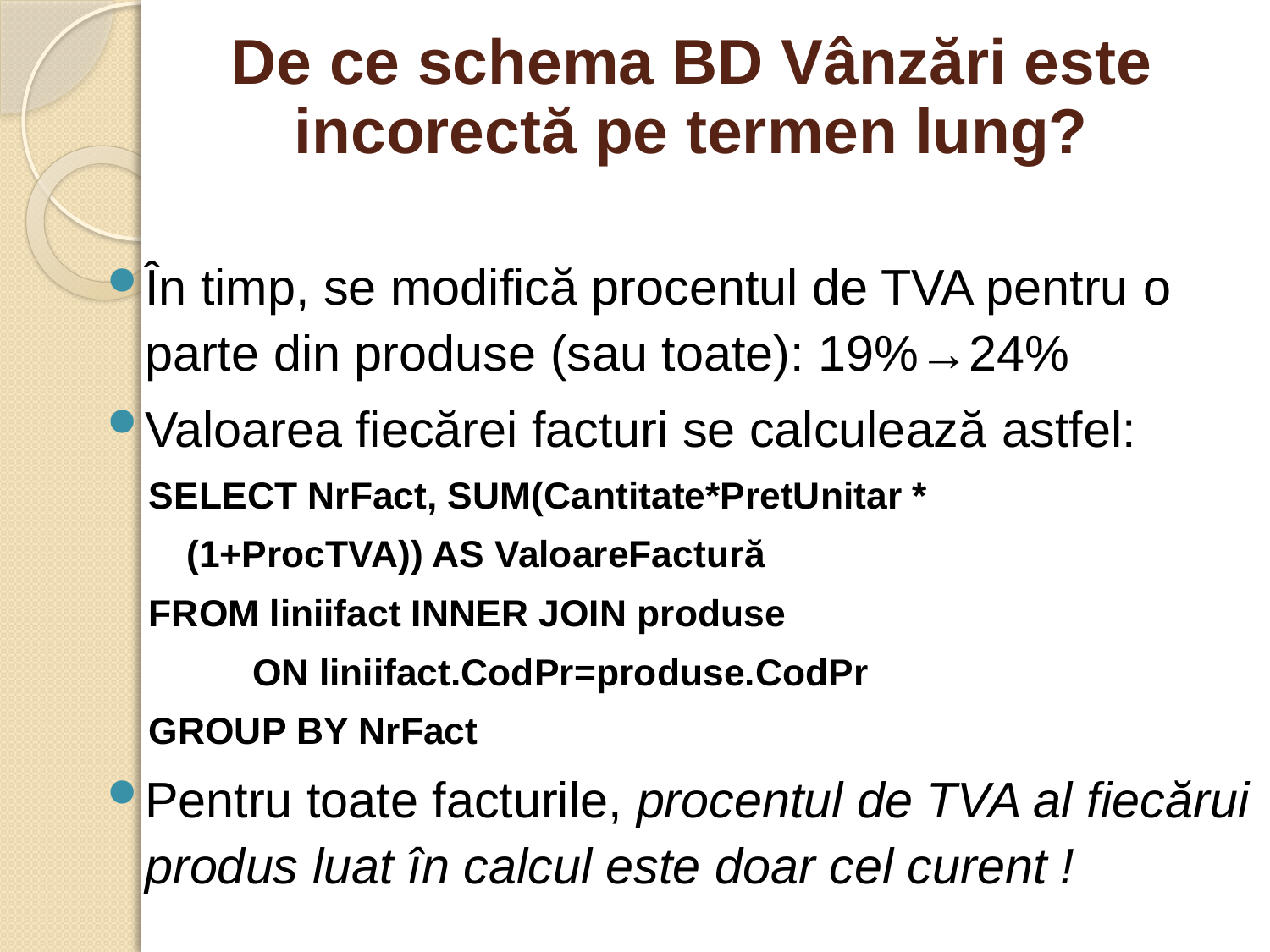

# De ce schema BD Vânzări este incorectă pe termen lung?
În timp, se modifică procentul de TVA pentru o parte din produse (sau toate): 19%→24%
Valoarea fiecărei facturi se calculează astfel:
    SELECT NrFact, SUM(Cantitate*PretUnitar *
		    (1+ProcTVA)) AS ValoareFactură
    FROM liniifact INNER JOIN produse
              ON liniifact.CodPr=produse.CodPr
    GROUP BY NrFact
Pentru toate facturile, procentul de TVA al fiecărui produs luat în calcul este doar cel curent !